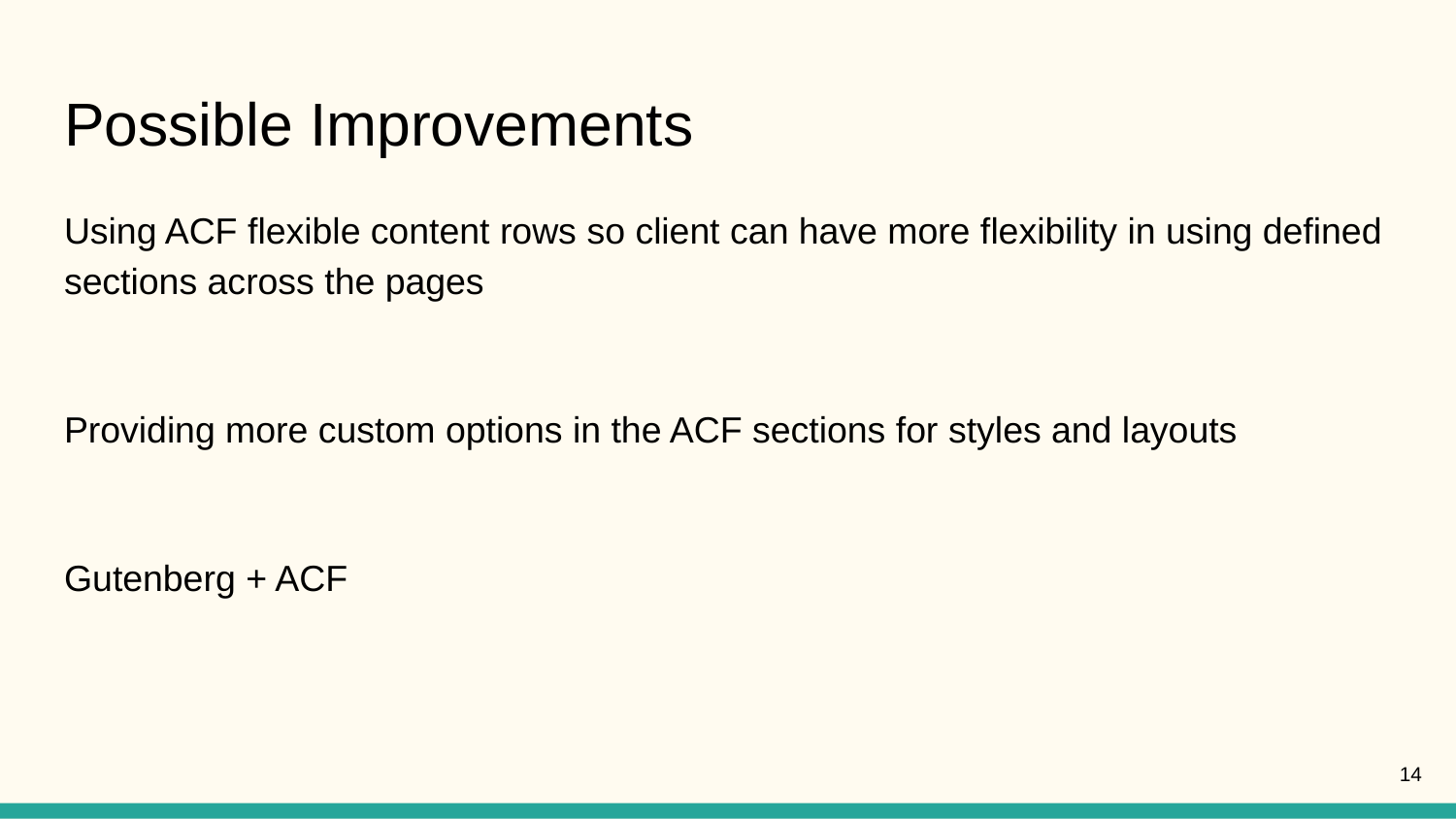

# Possible Improvements
Using ACF flexible content rows so client can have more flexibility in using defined sections across the pages

Providing more custom options in the ACF sections for styles and layouts

Gutenberg + ACF
14